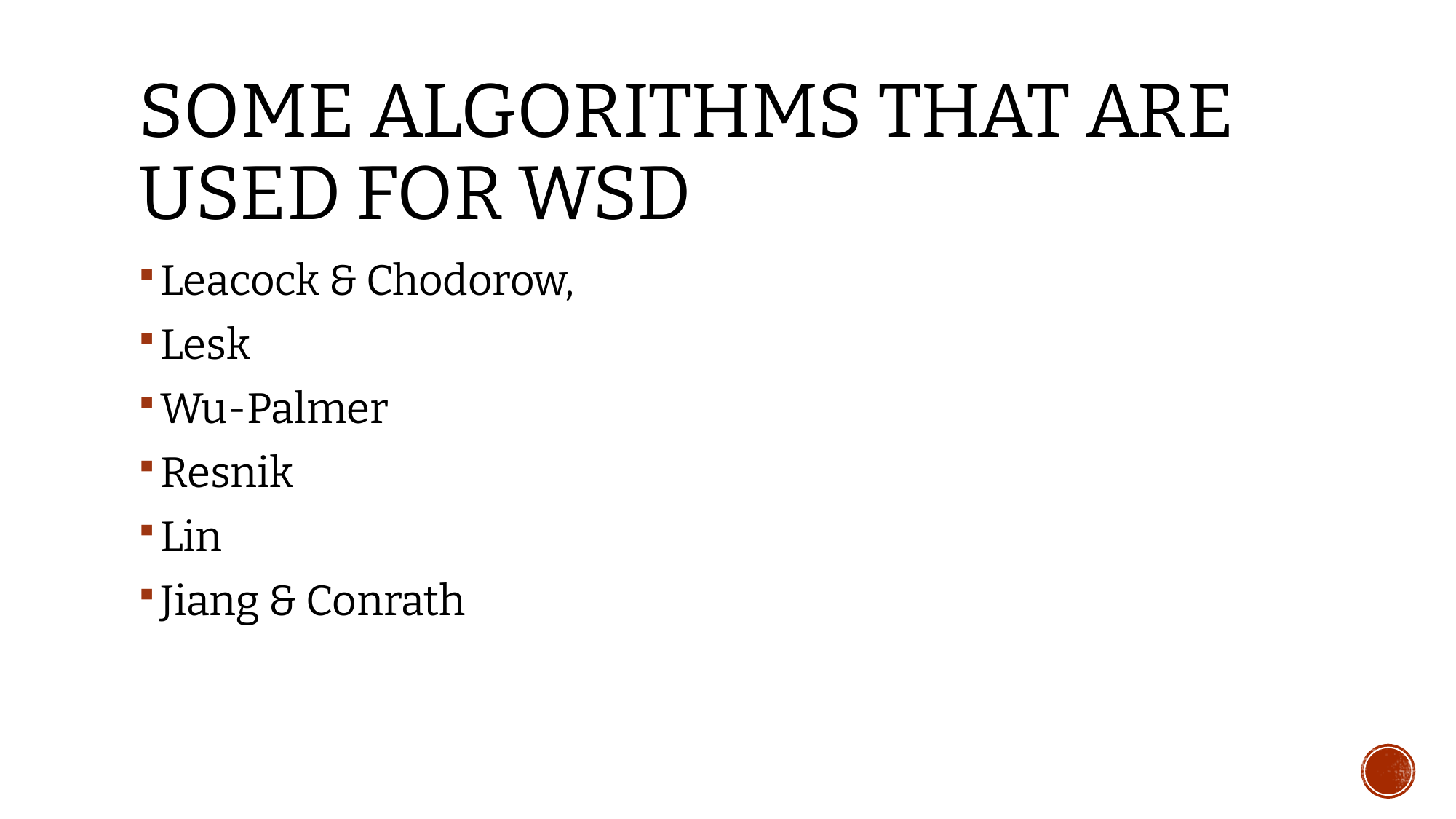

# Some Algorithms That Are Used for WSD
Leacock & Chodorow,
Lesk
Wu-Palmer
Resnik
Lin
Jiang & Conrath